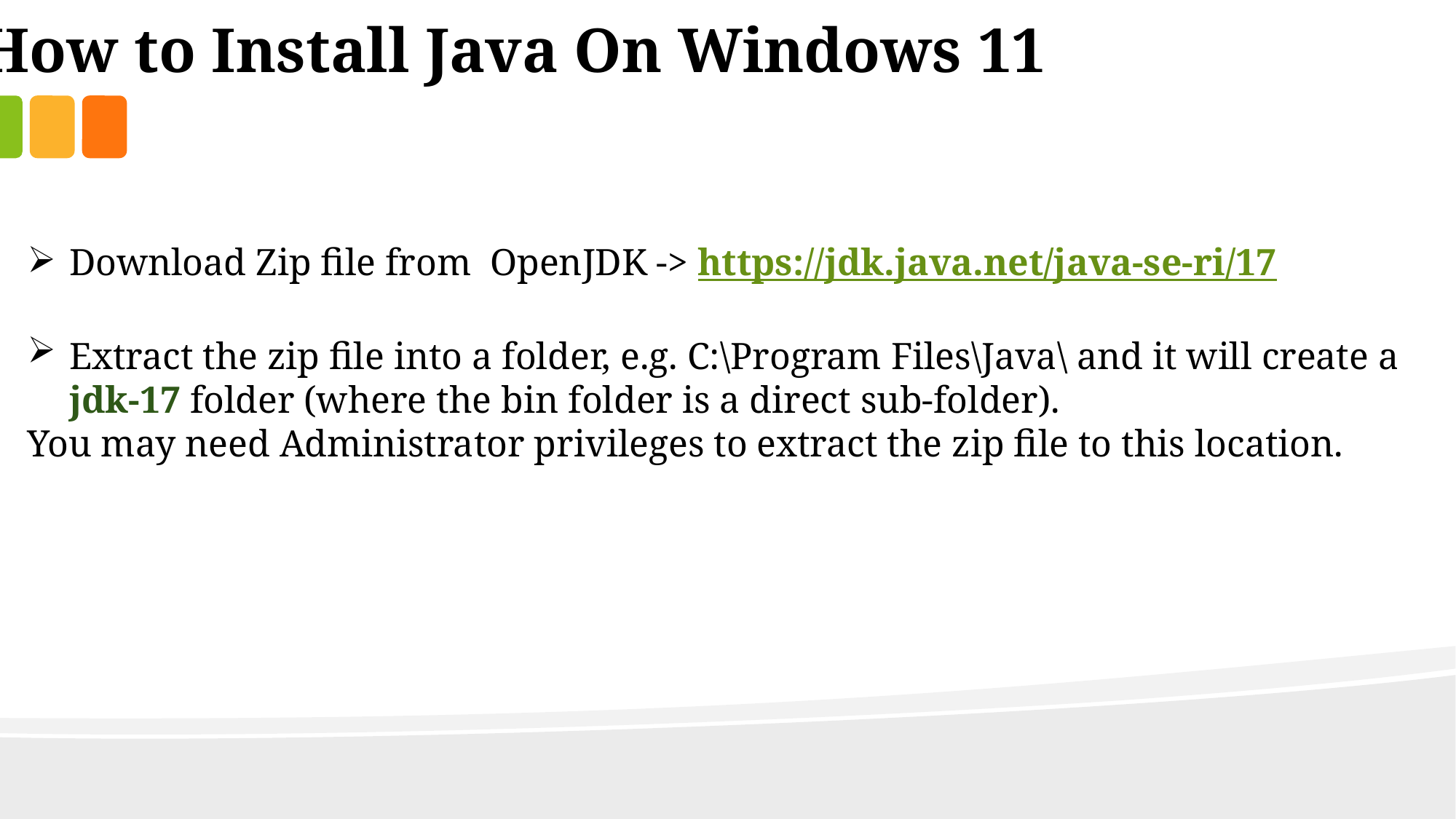

How to Install Java On Windows 11

Download Zip file from  OpenJDK -> https://jdk.java.net/java-se-ri/17

Extract the zip file into a folder, e.g. C:\Program Files\Java\ and it will create a jdk-17 folder (where the bin folder is a direct sub-folder).
You may need Administrator privileges to extract the zip file to this location.